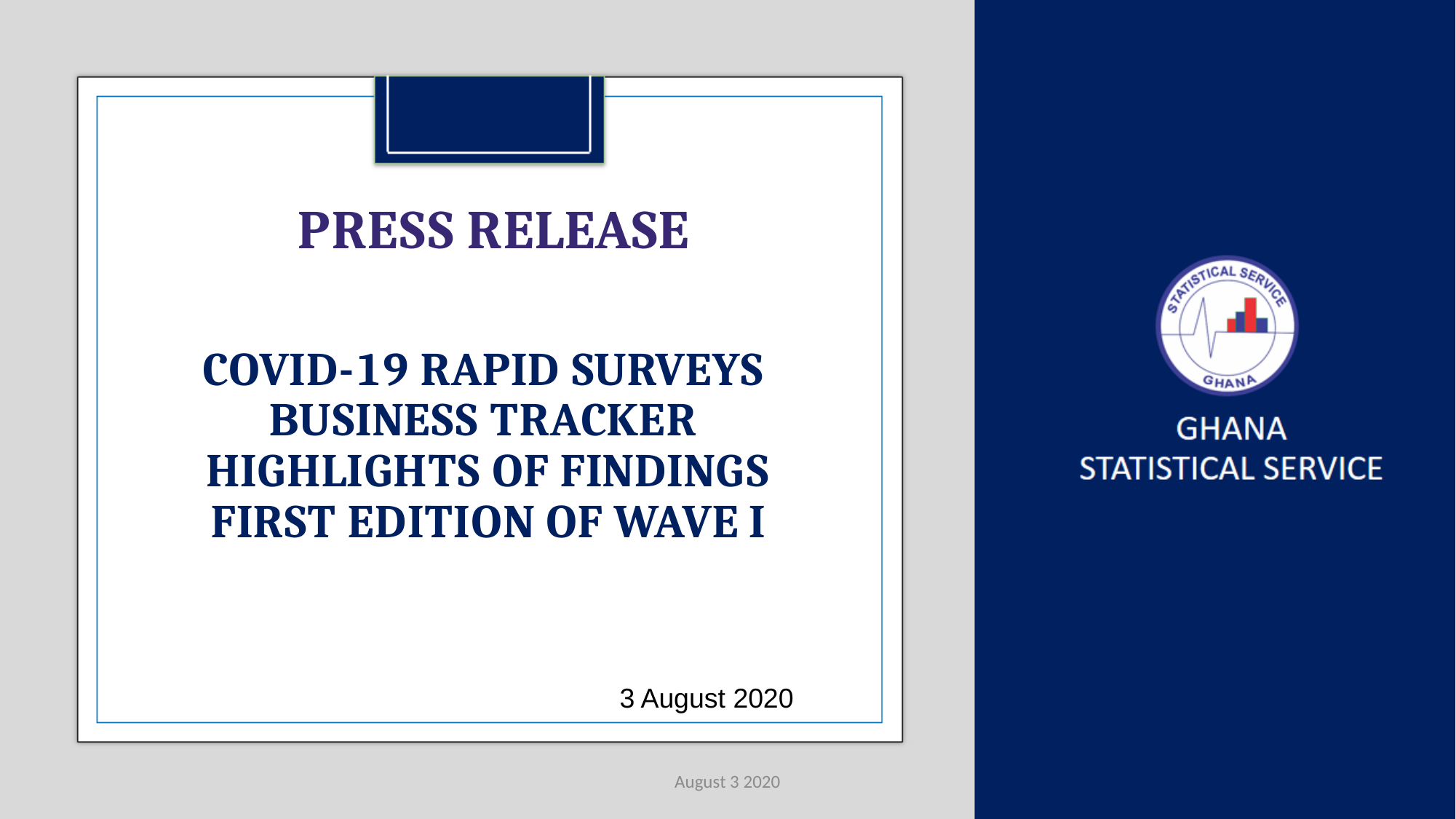

PRESS RELEASE
COVID-19 RAPID SURVEYS
BUSINESS TRACKER
HIGHLIGHTS OF FINDINGS
FIRST EDITION OF WAVE I
3 August 2020
August 3 2020